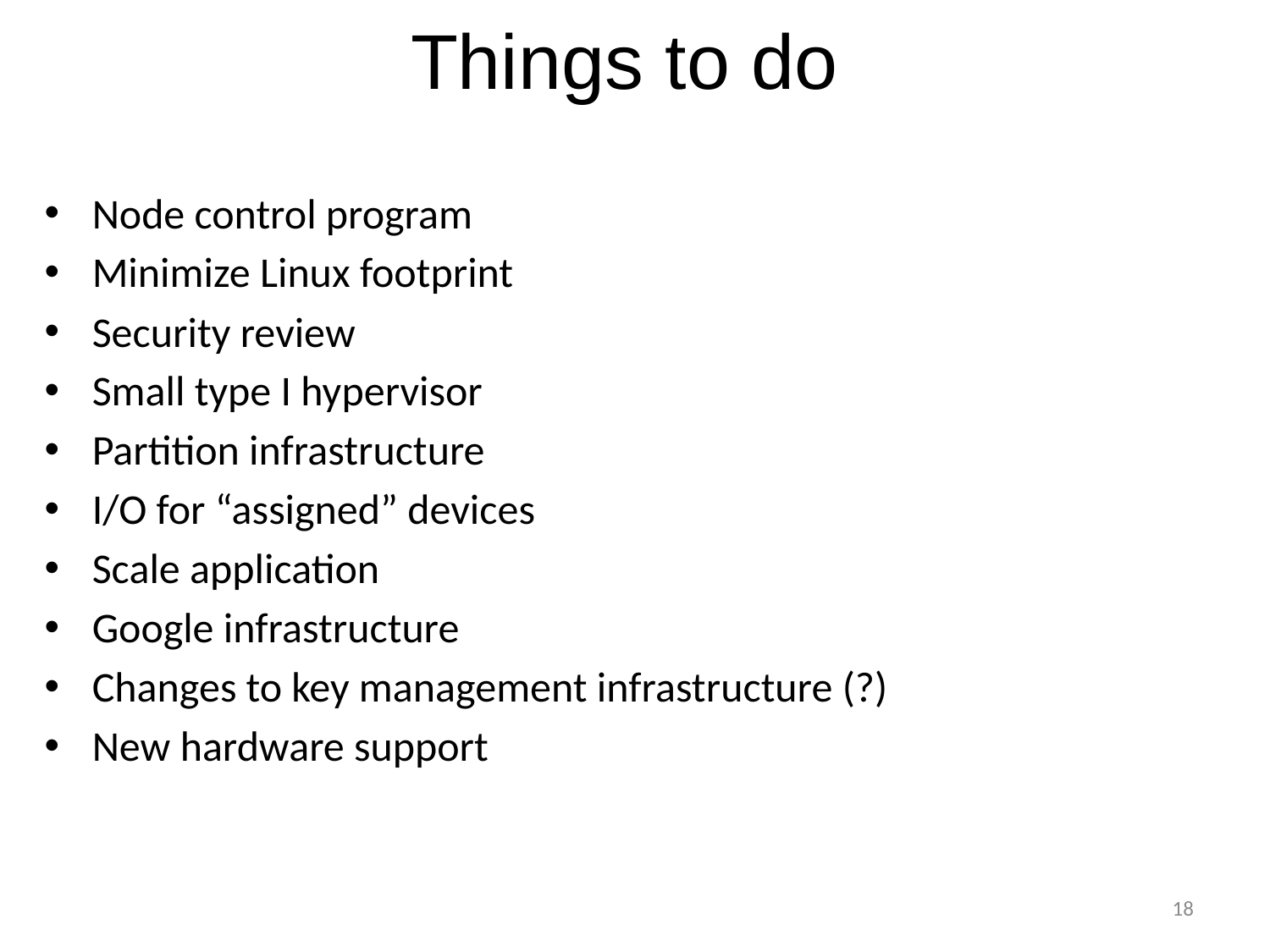

# Things to do
Node control program
Minimize Linux footprint
Security review
Small type I hypervisor
Partition infrastructure
I/O for “assigned” devices
Scale application
Google infrastructure
Changes to key management infrastructure (?)
New hardware support
18